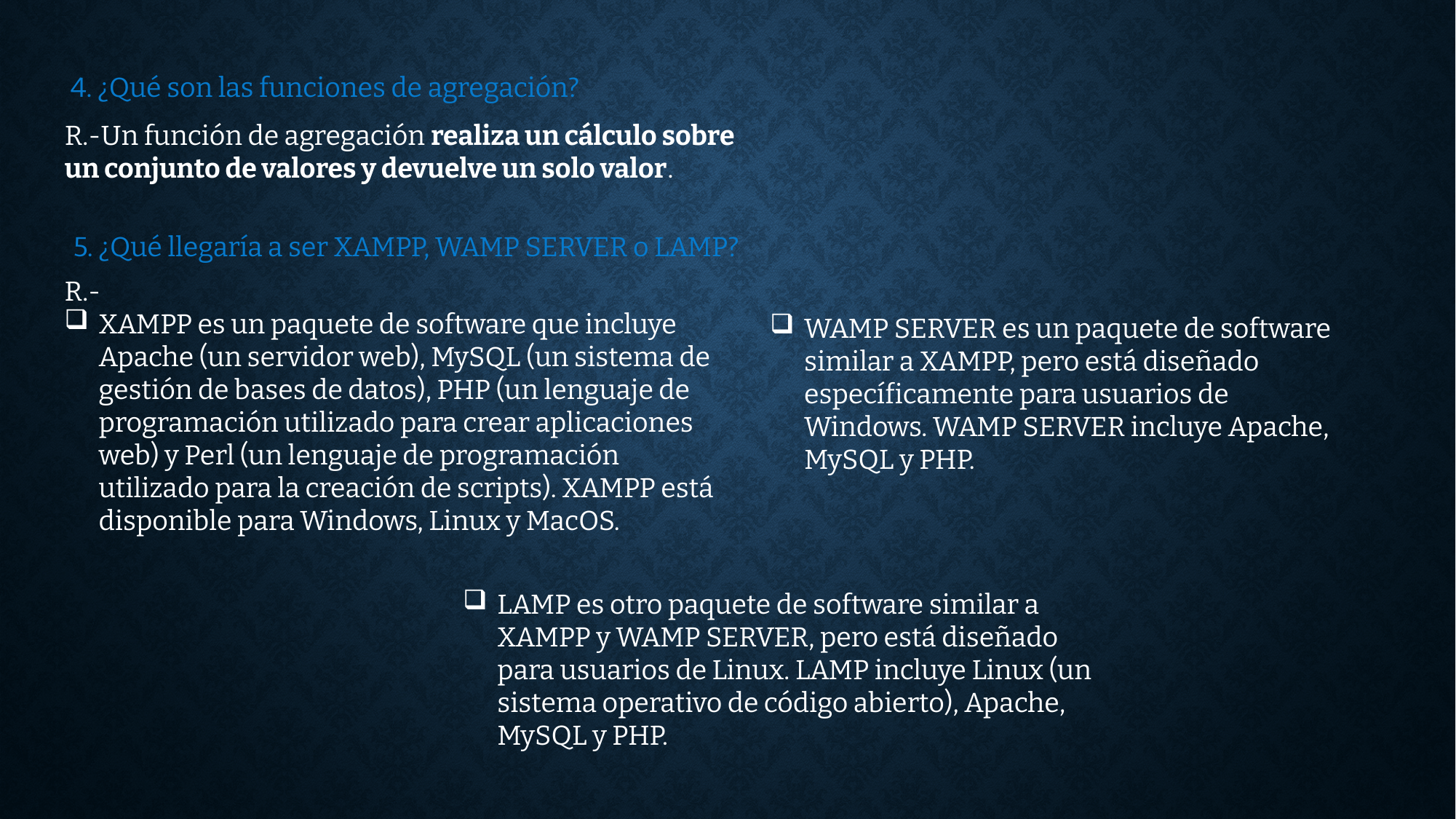

4. ¿Qué son las funciones de agregación?
R.-Un función de agregación realiza un cálculo sobre un conjunto de valores y devuelve un solo valor.
5. ¿Qué llegaría a ser XAMPP, WAMP SERVER o LAMP?
R.-
XAMPP es un paquete de software que incluye Apache (un servidor web), MySQL (un sistema de gestión de bases de datos), PHP (un lenguaje de programación utilizado para crear aplicaciones web) y Perl (un lenguaje de programación utilizado para la creación de scripts). XAMPP está disponible para Windows, Linux y MacOS.

WAMP SERVER es un paquete de software similar a XAMPP, pero está diseñado específicamente para usuarios de Windows. WAMP SERVER incluye Apache, MySQL y PHP.
LAMP es otro paquete de software similar a XAMPP y WAMP SERVER, pero está diseñado para usuarios de Linux. LAMP incluye Linux (un sistema operativo de código abierto), Apache, MySQL y PHP.